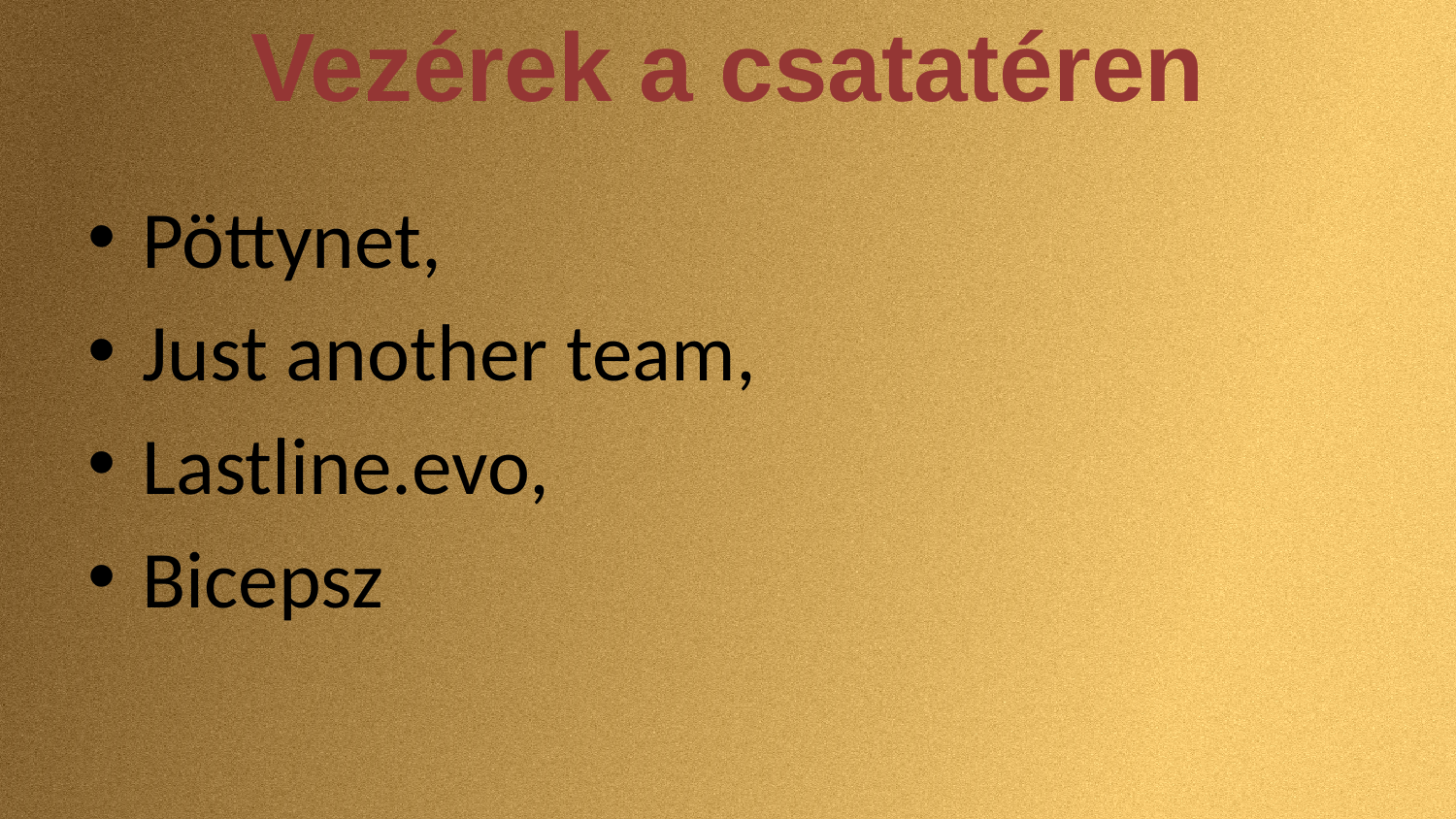

Vezérek a csatatéren
Pöttynet,
Just another team,
Lastline.evo,
Bicepsz